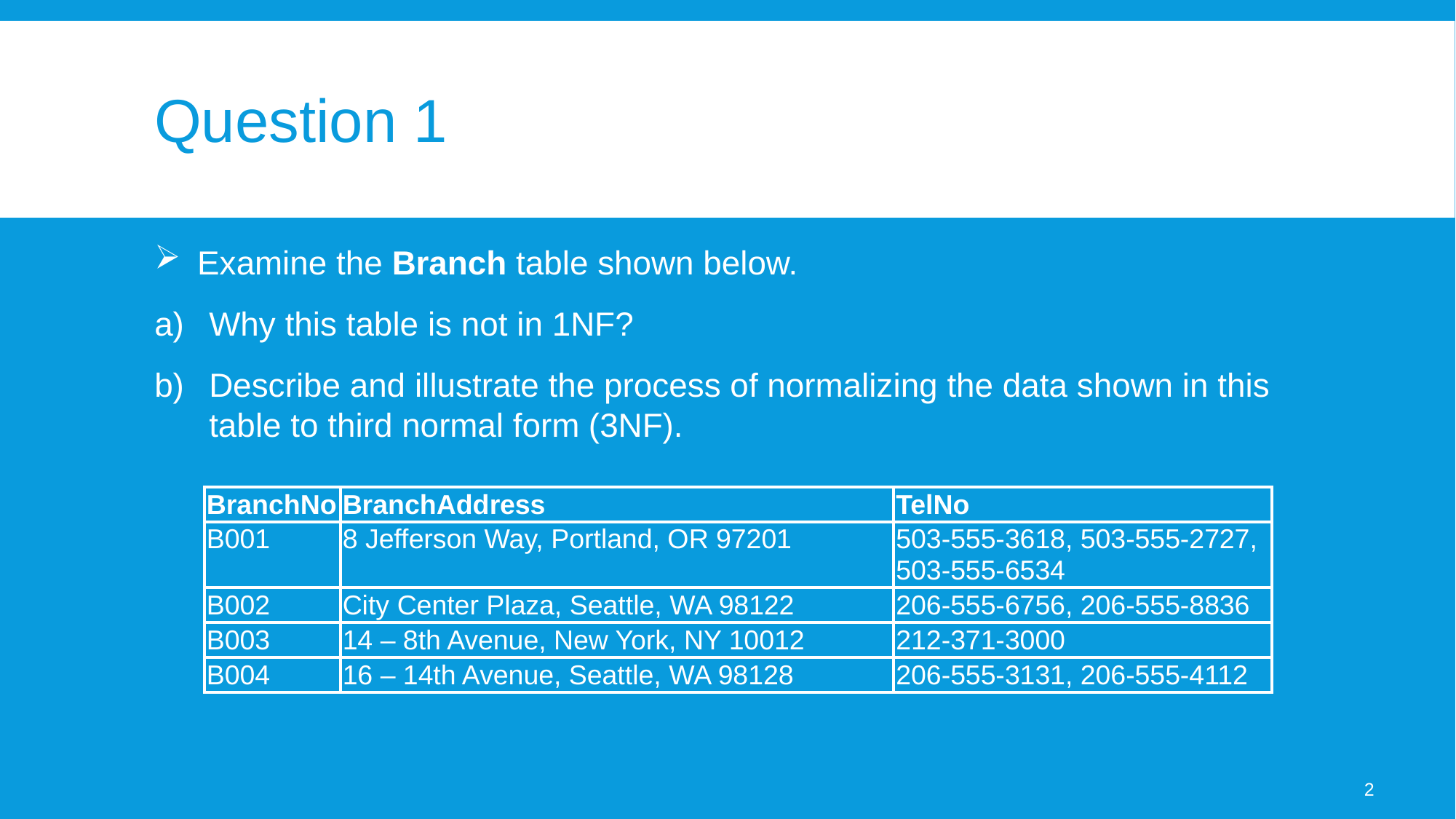

# Question 1
Examine the Branch table shown below.
Why this table is not in 1NF?
Describe and illustrate the process of normalizing the data shown in this table to third normal form (3NF).

| BranchNo | BranchAddress | TelNo |
| --- | --- | --- |
| B001 | 8 Jefferson Way, Portland, OR 97201 | 503-555-3618, 503-555-2727, 503-555-6534 |
| B002 | City Center Plaza, Seattle, WA 98122 | 206-555-6756, 206-555-8836 |
| B003 | 14 – 8th Avenue, New York, NY 10012 | 212-371-3000 |
| B004 | 16 – 14th Avenue, Seattle, WA 98128 | 206-555-3131, 206-555-4112 |
2